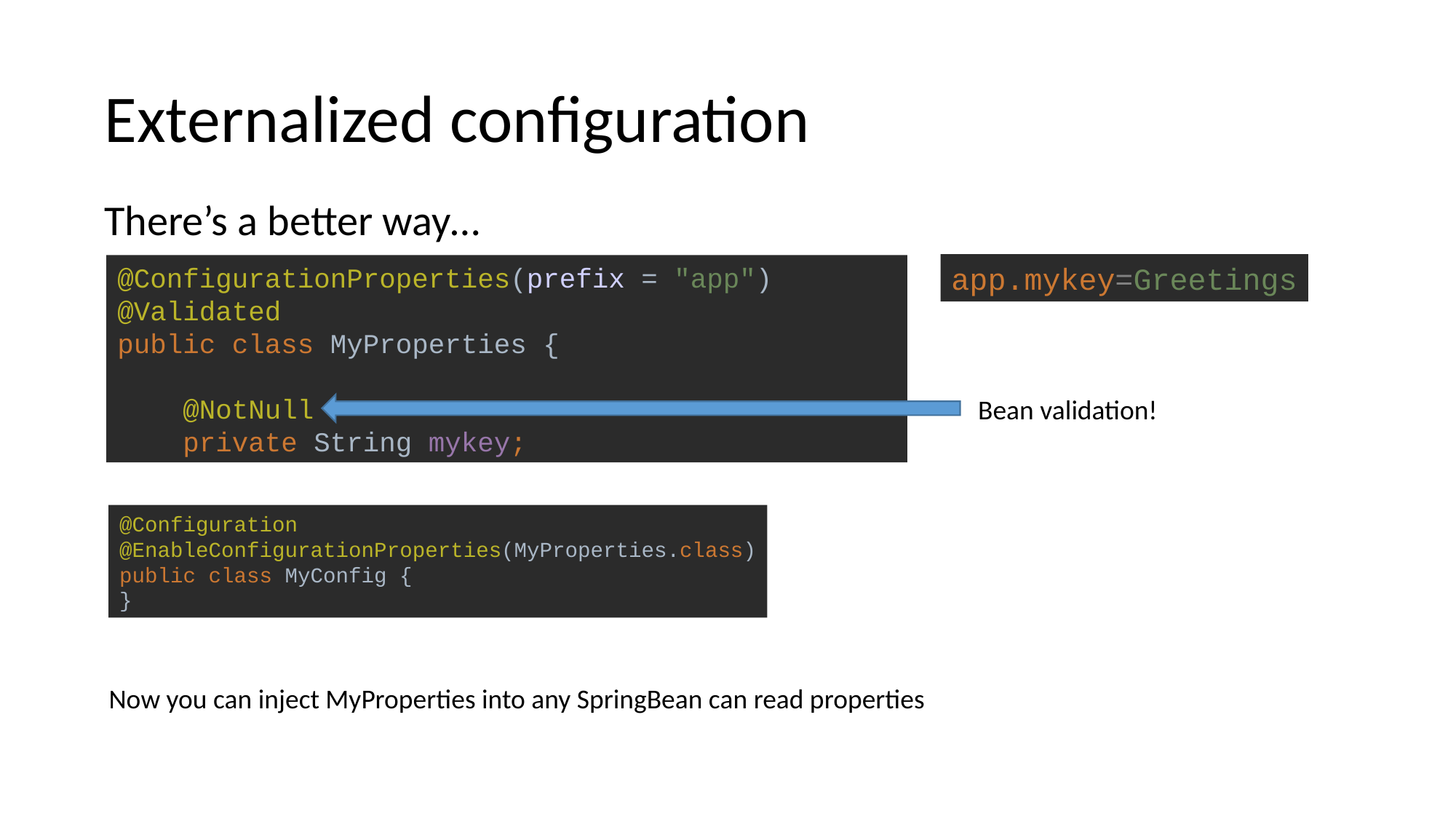

Externalized configuration
There’s a better way…

@ConfigurationProperties(prefix = "app")
@Validated
public class MyProperties {
    @NotNull
    private String mykey;
app.mykey=Greetings
Bean validation!

@Configuration
@EnableConfigurationProperties(MyProperties.class)
public class MyConfig {
}
Now you can inject MyProperties into any SpringBean can read properties